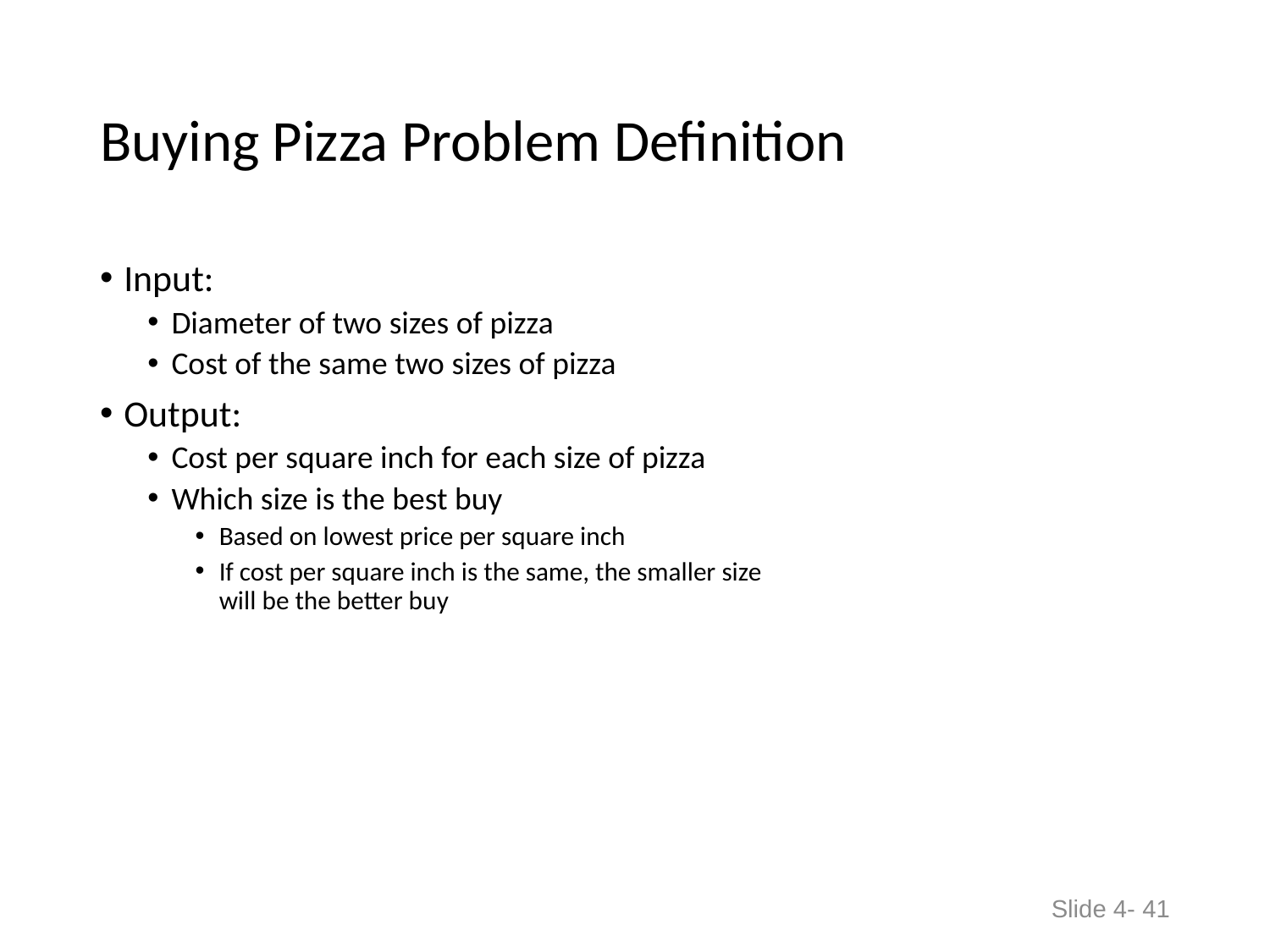

# Buying Pizza Problem Definition
Input:
Diameter of two sizes of pizza
Cost of the same two sizes of pizza
Output:
Cost per square inch for each size of pizza
Which size is the best buy
Based on lowest price per square inch
If cost per square inch is the same, the smaller size
will be the better buy
Slide 4- 41